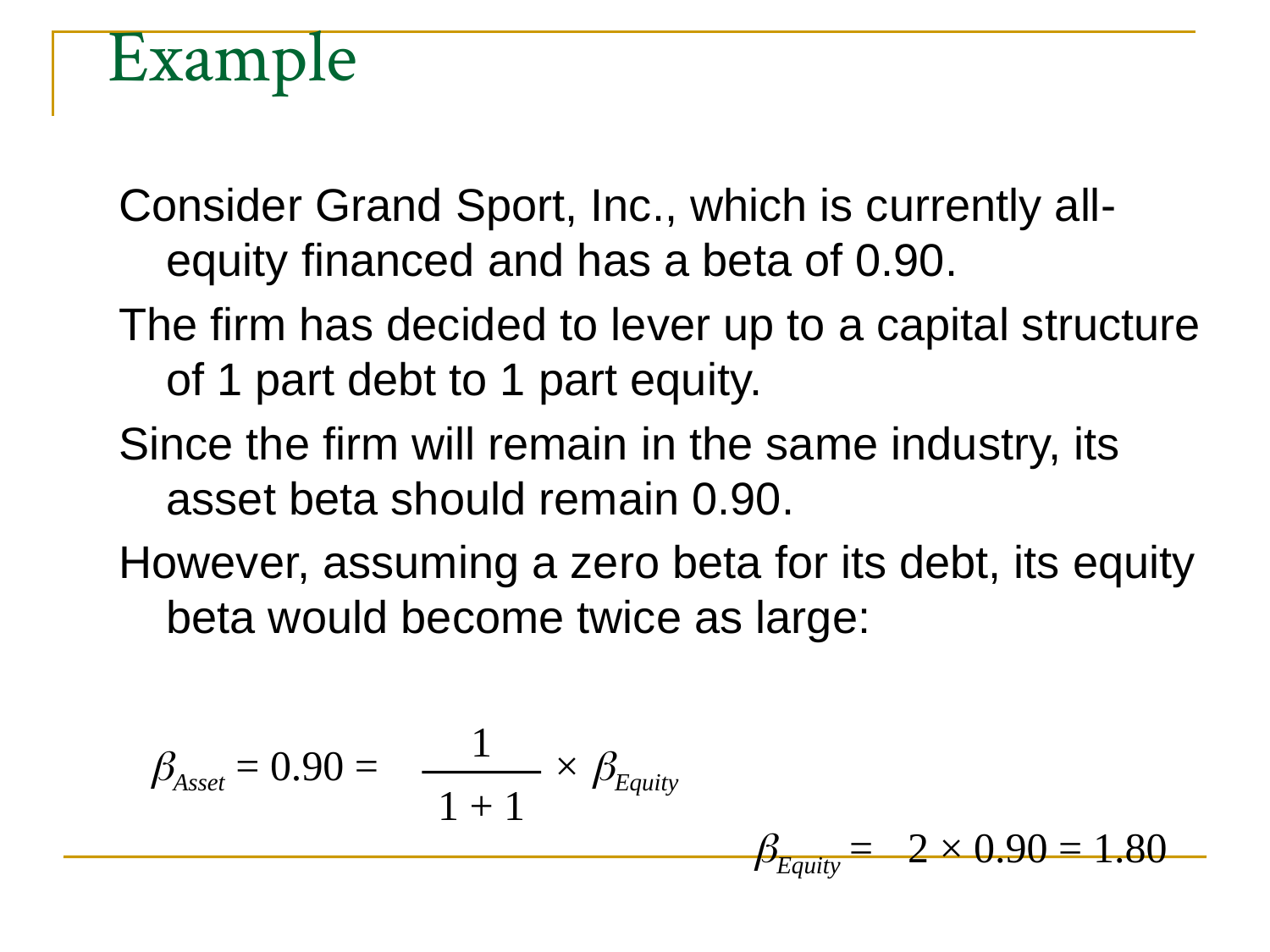

# Example
Consider Grand Sport, Inc., which is currently all-equity financed and has a beta of 0.90.
The firm has decided to lever up to a capital structure of 1 part debt to 1 part equity.
Since the firm will remain in the same industry, its asset beta should remain 0.90.
However, assuming a zero beta for its debt, its equity beta would become twice as large:
1
βAsset = 0.90 =
× βEquity
1 + 1

βEquity =
 2 × 0.90 = 1.80